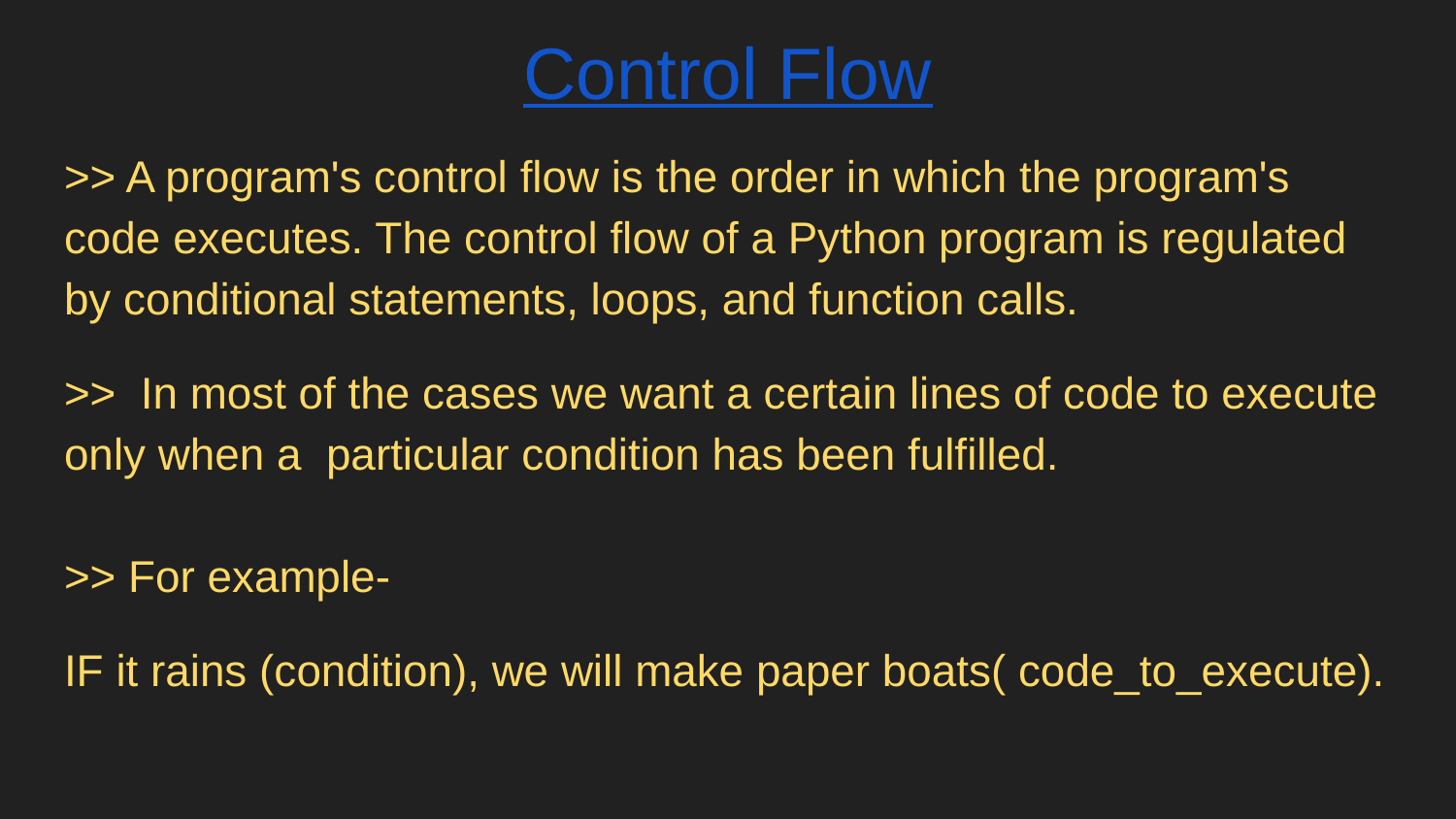

# Control Flow
>> A program's control flow is the order in which the program's code executes. The control flow of a Python program is regulated by conditional statements, loops, and function calls.
>>  In most of the cases we want a certain lines of code to execute only when a  particular condition has been fulfilled.
>> For example-
IF it rains (condition), we will make paper boats( code_to_execute).